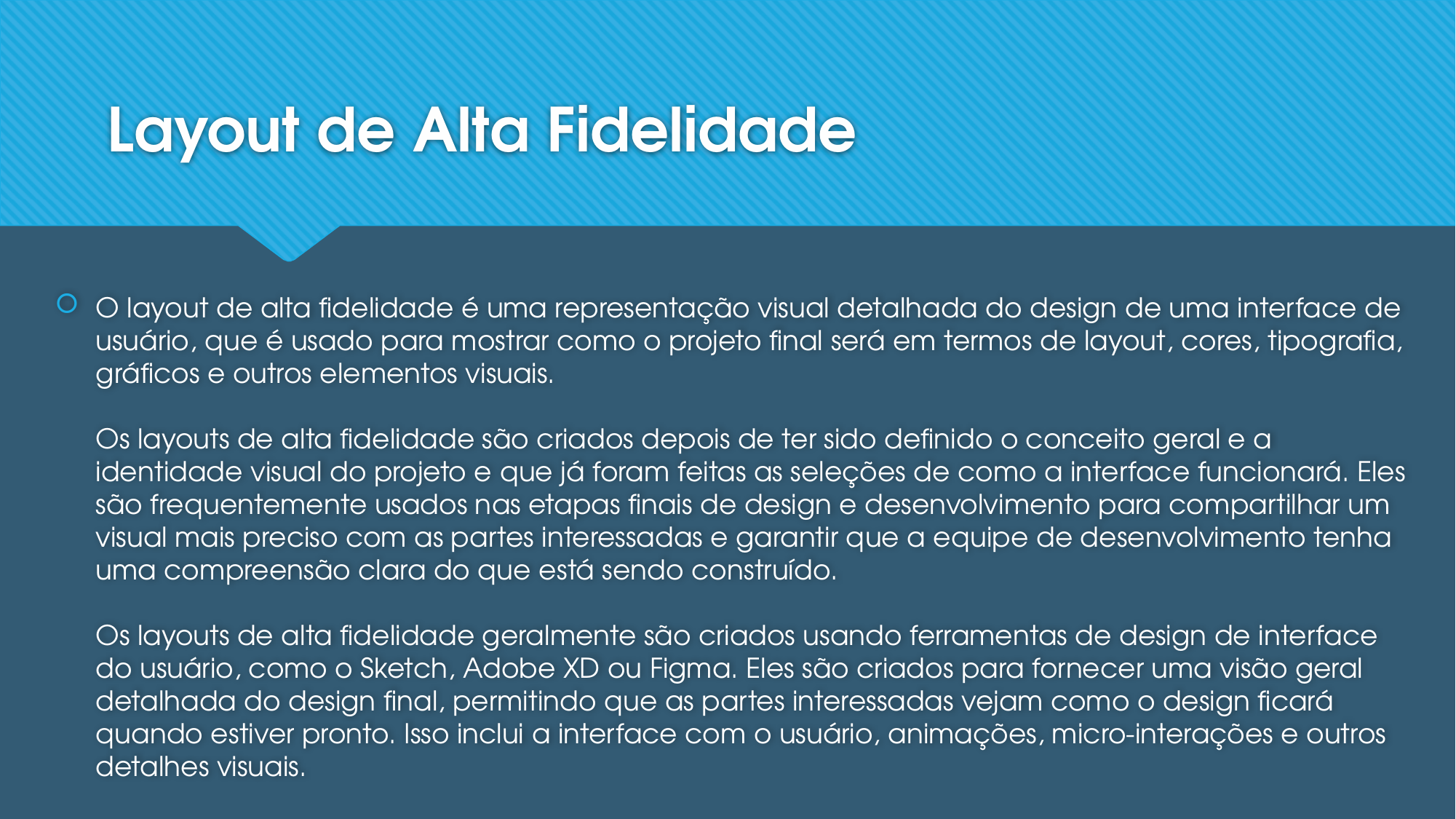

# Layout de Alta Fidelidade
O layout de alta fidelidade é uma representação visual detalhada do design de uma interface de usuário, que é usado para mostrar como o projeto final será em termos de layout, cores, tipografia, gráficos e outros elementos visuais.
Os layouts de alta fidelidade são criados depois de ter sido definido o conceito geral e a identidade visual do projeto e que já foram feitas as seleções de como a interface funcionará. Eles são frequentemente usados nas etapas finais de design e desenvolvimento para compartilhar um visual mais preciso com as partes interessadas e garantir que a equipe de desenvolvimento tenha uma compreensão clara do que está sendo construído.
Os layouts de alta fidelidade geralmente são criados usando ferramentas de design de interface do usuário, como o Sketch, Adobe XD ou Figma. Eles são criados para fornecer uma visão geral detalhada do design final, permitindo que as partes interessadas vejam como o design ficará quando estiver pronto. Isso inclui a interface com o usuário, animações, micro-interações e outros detalhes visuais.